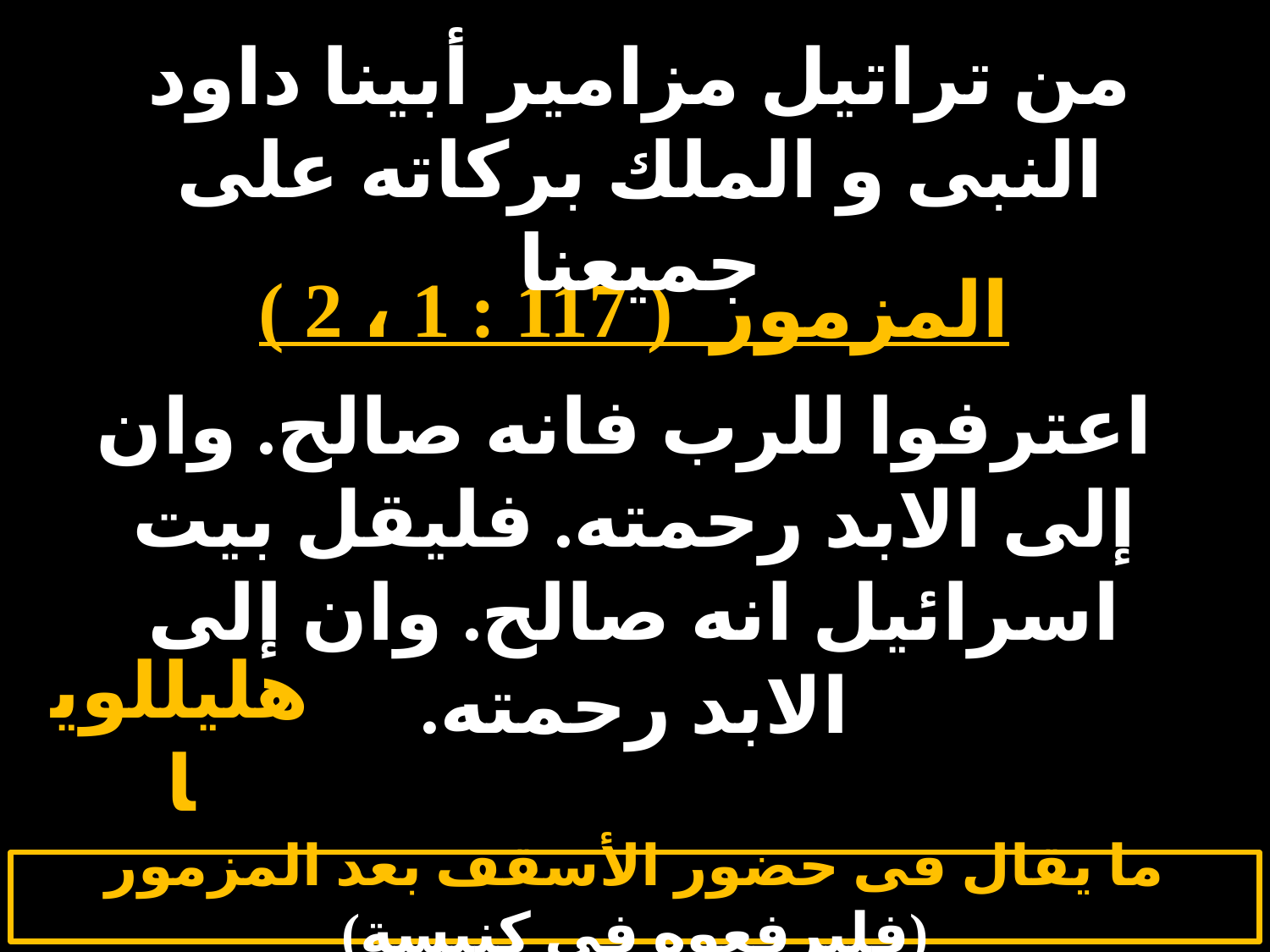

# الثلاثاء 5
من تراتيل مزامير أبينا داود النبى و الملك بركاته على جميعنا
المزمور  ( 117 : 1 ، 2 )
 اعترفوا للرب فانه صالح. وان إلى الابد رحمته. فليقل بيت اسرائيل انه صالح. وان إلى الابد رحمته.
هليللويا
ما يقال فى حضور الأسقف بعد المزمور (فليرفعوه فى كنيسة)